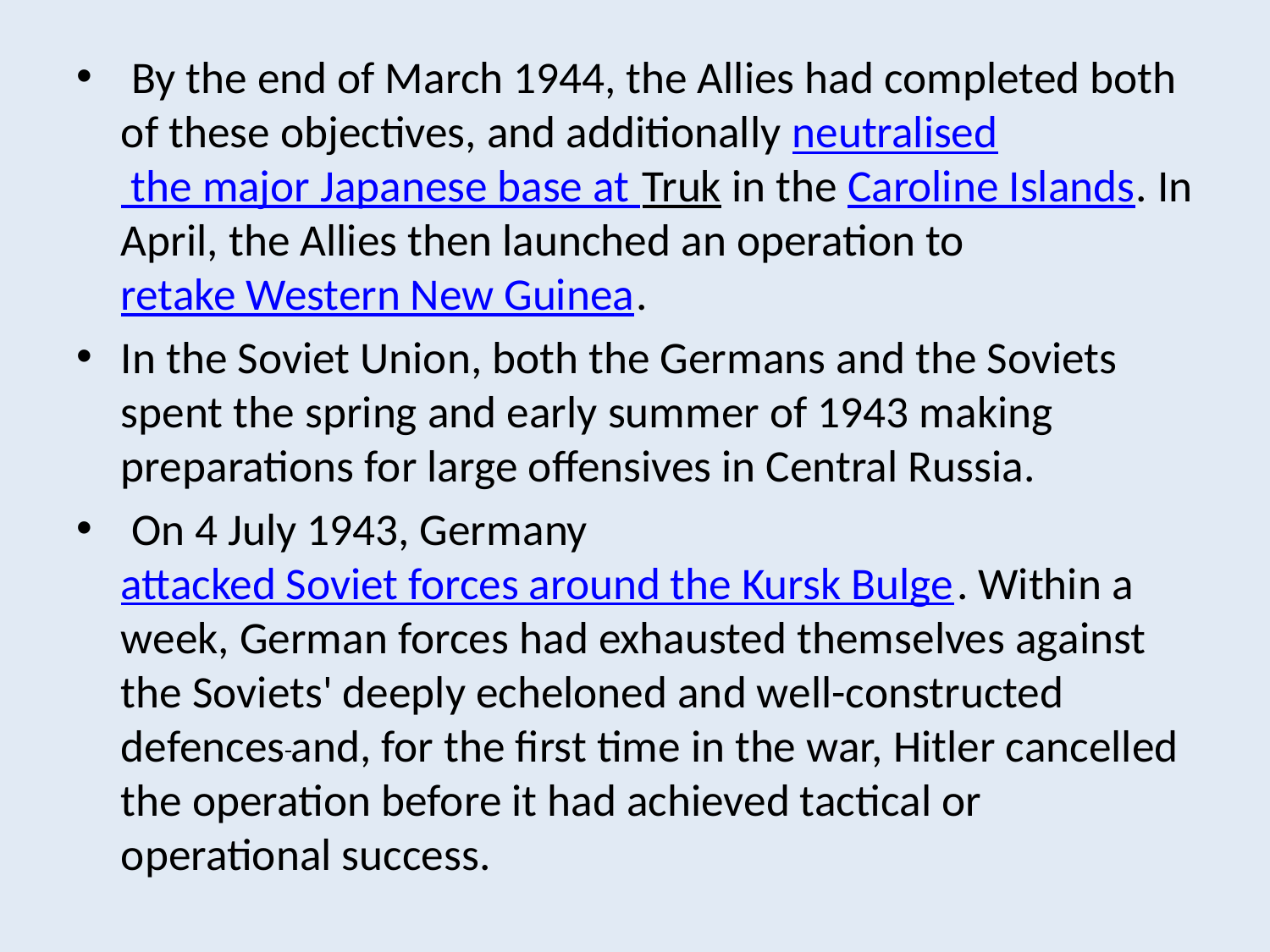

By the end of March 1944, the Allies had completed both of these objectives, and additionally neutralised the major Japanese base at Truk in the Caroline Islands. In April, the Allies then launched an operation to retake Western New Guinea.
In the Soviet Union, both the Germans and the Soviets spent the spring and early summer of 1943 making preparations for large offensives in Central Russia.
 On 4 July 1943, Germany attacked Soviet forces around the Kursk Bulge. Within a week, German forces had exhausted themselves against the Soviets' deeply echeloned and well-constructed defences and, for the first time in the war, Hitler cancelled the operation before it had achieved tactical or operational success.